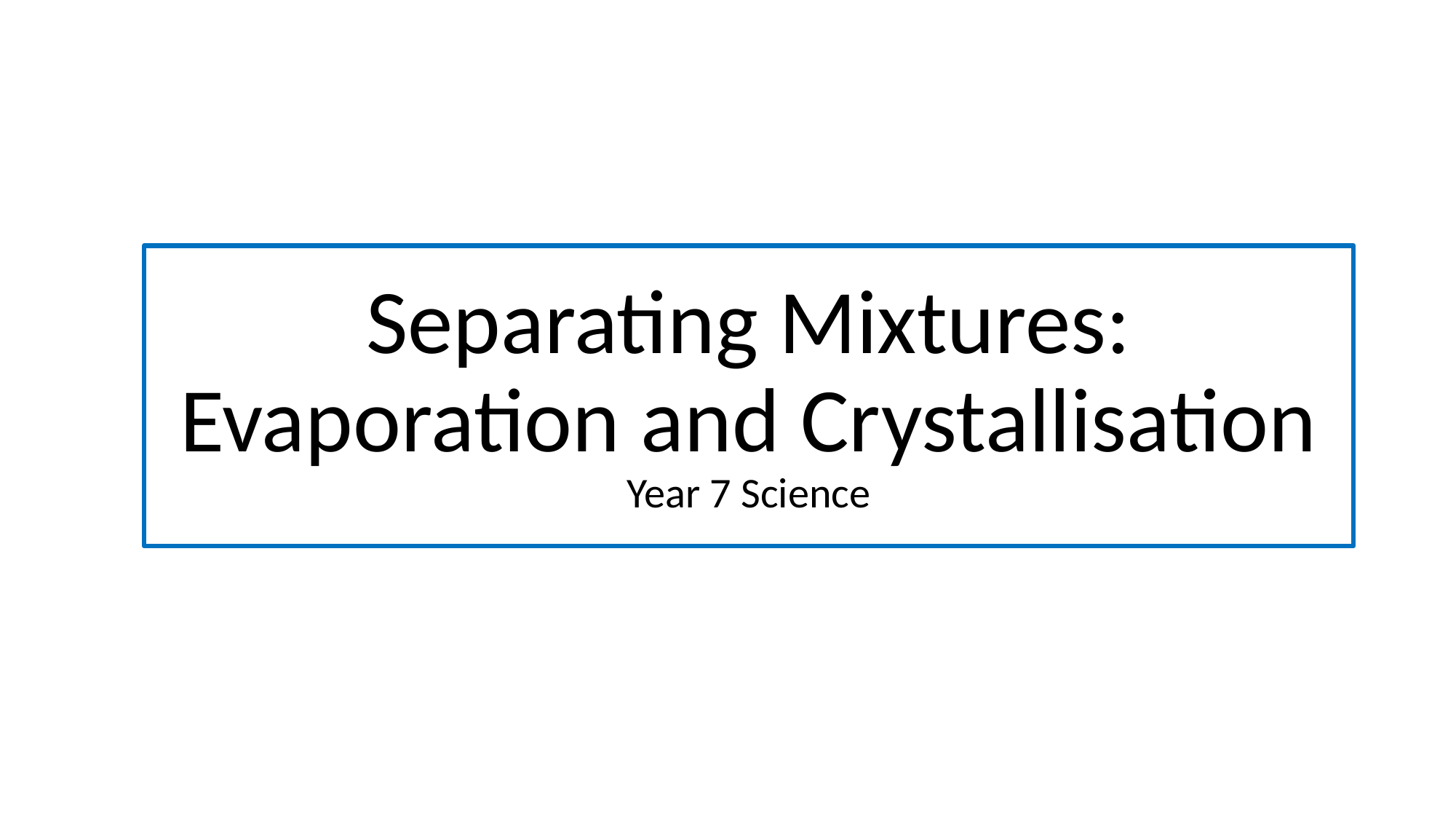

# Separating Mixtures: Evaporation and Crystallisation Year 7 Science